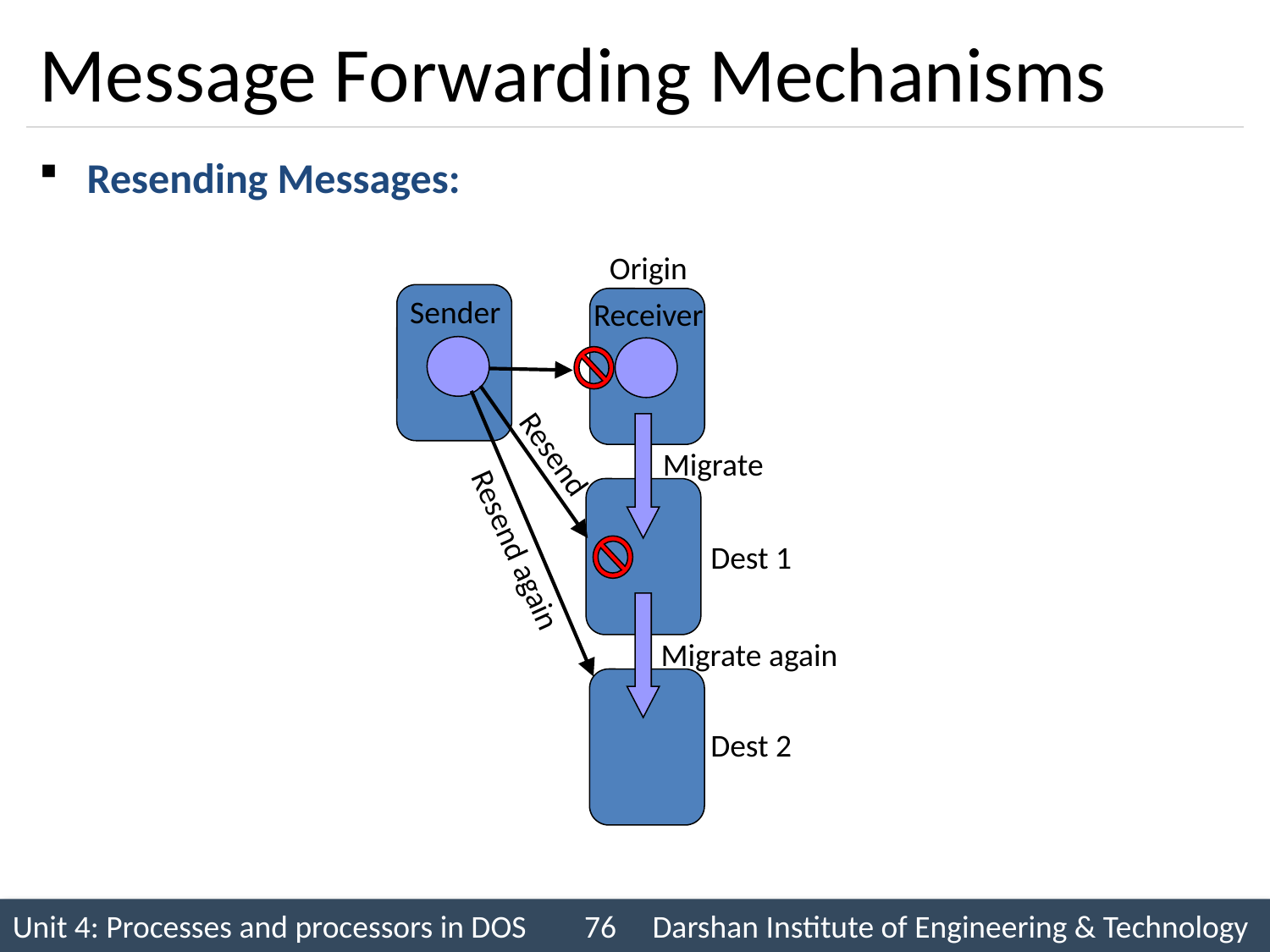

# Message Forwarding Mechanisms
Resending Messages:
Origin

Sender
Receiver

Resend
Migrate

Resend again
Dest 1

Migrate again

Dest 2